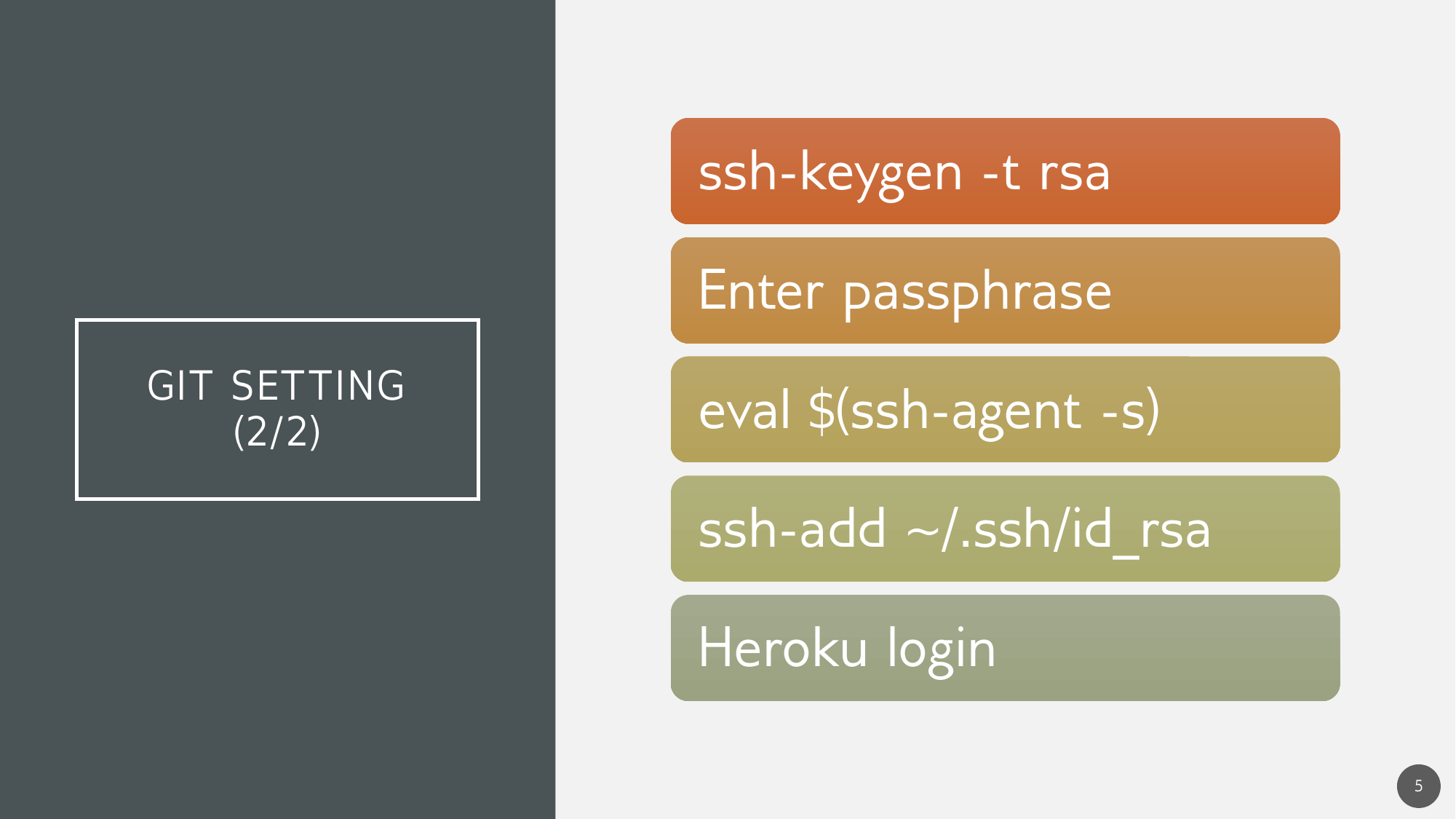

ssh-keygen -t rsa
Enter passphrase
eval $(ssh-agent -s)
ssh-add ~/.ssh/id_rsa
Heroku login
# Git Setting (2/2)
5